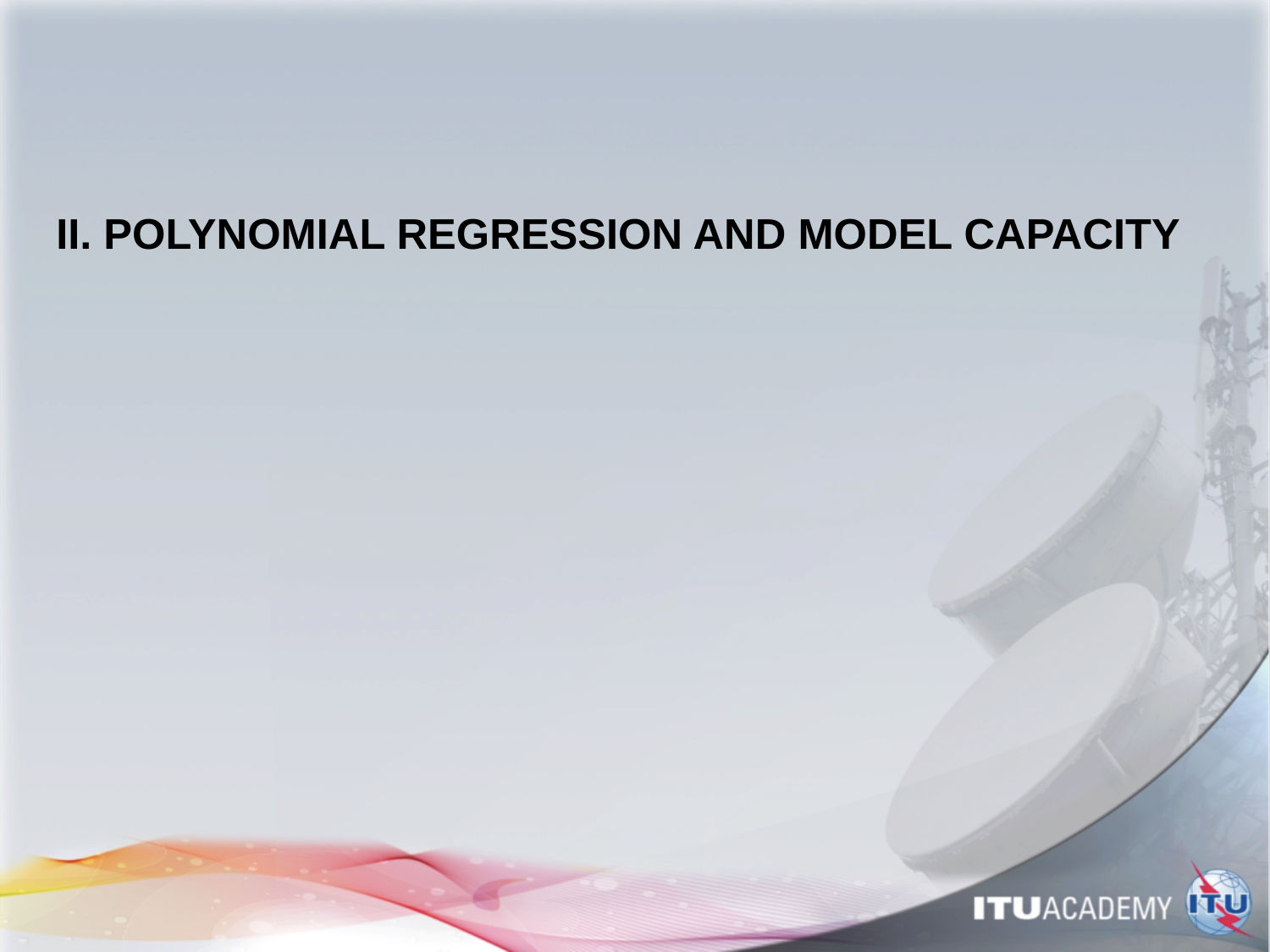

# II. POLYNOMIAL REGRESSION AND MODEL CAPACITY